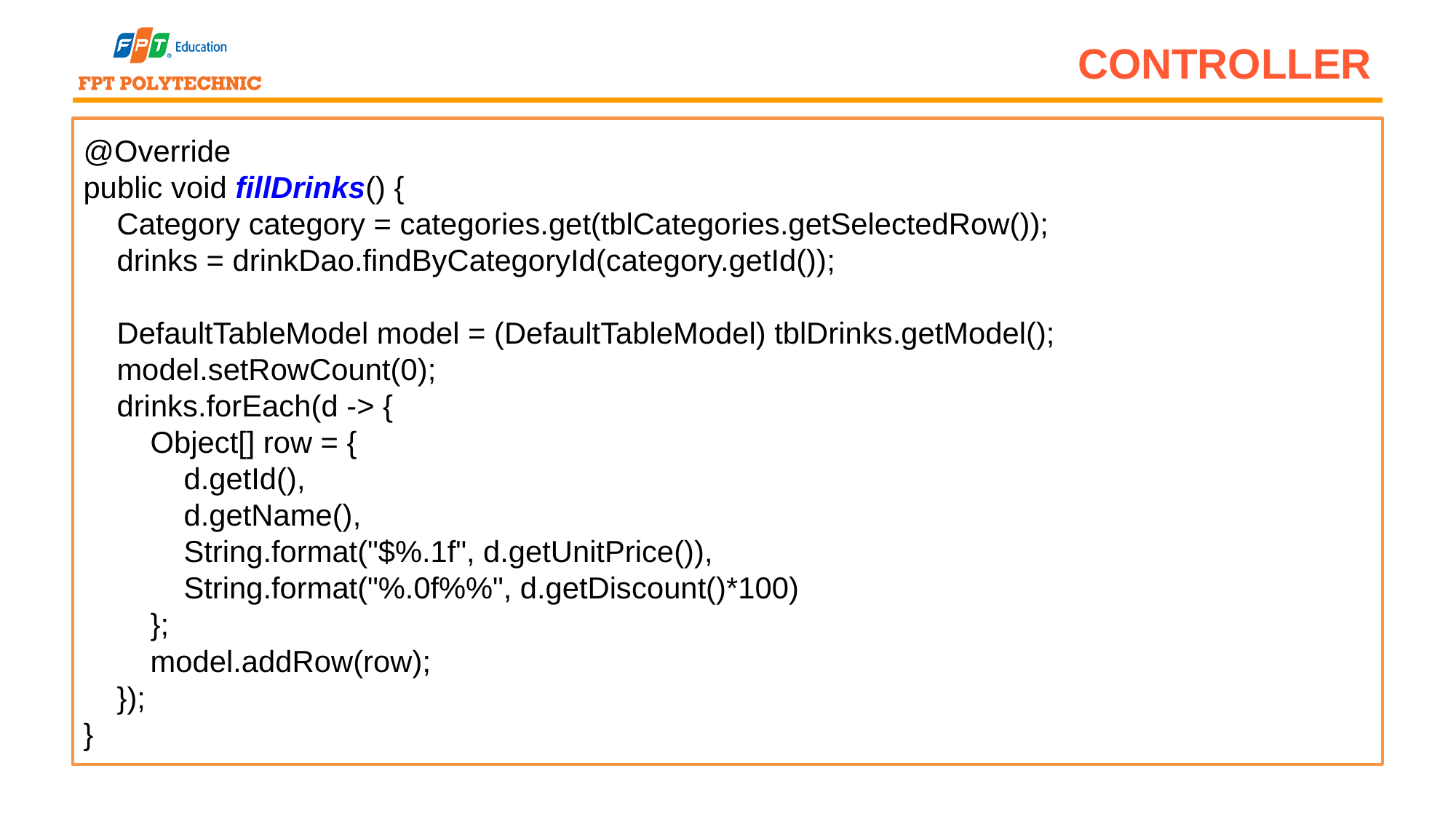

# Controller
@Override
public void fillDrinks() {
    Category category = categories.get(tblCategories.getSelectedRow());
    drinks = drinkDao.findByCategoryId(category.getId());

    DefaultTableModel model = (DefaultTableModel) tblDrinks.getModel();
    model.setRowCount(0);
    drinks.forEach(d -> {
        Object[] row = {
            d.getId(),
            d.getName(),
            String.format("$%.1f", d.getUnitPrice()),
            String.format("%.0f%%", d.getDiscount()*100)
        };
        model.addRow(row);
    });
}